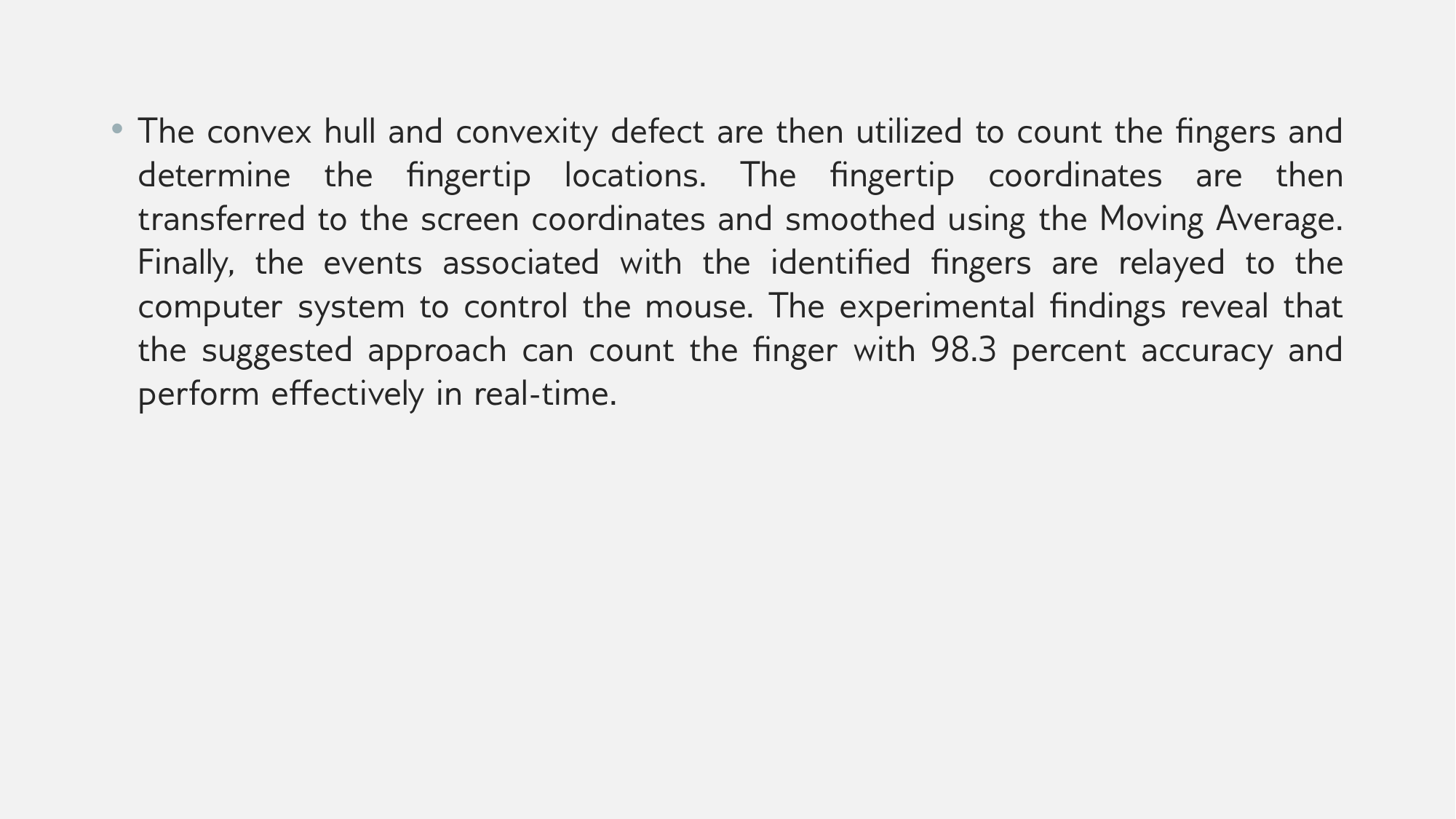

The convex hull and convexity defect are then utilized to count the fingers and determine the fingertip locations. The fingertip coordinates are then transferred to the screen coordinates and smoothed using the Moving Average. Finally, the events associated with the identified fingers are relayed to the computer system to control the mouse. The experimental findings reveal that the suggested approach can count the finger with 98.3 percent accuracy and perform effectively in real-time.